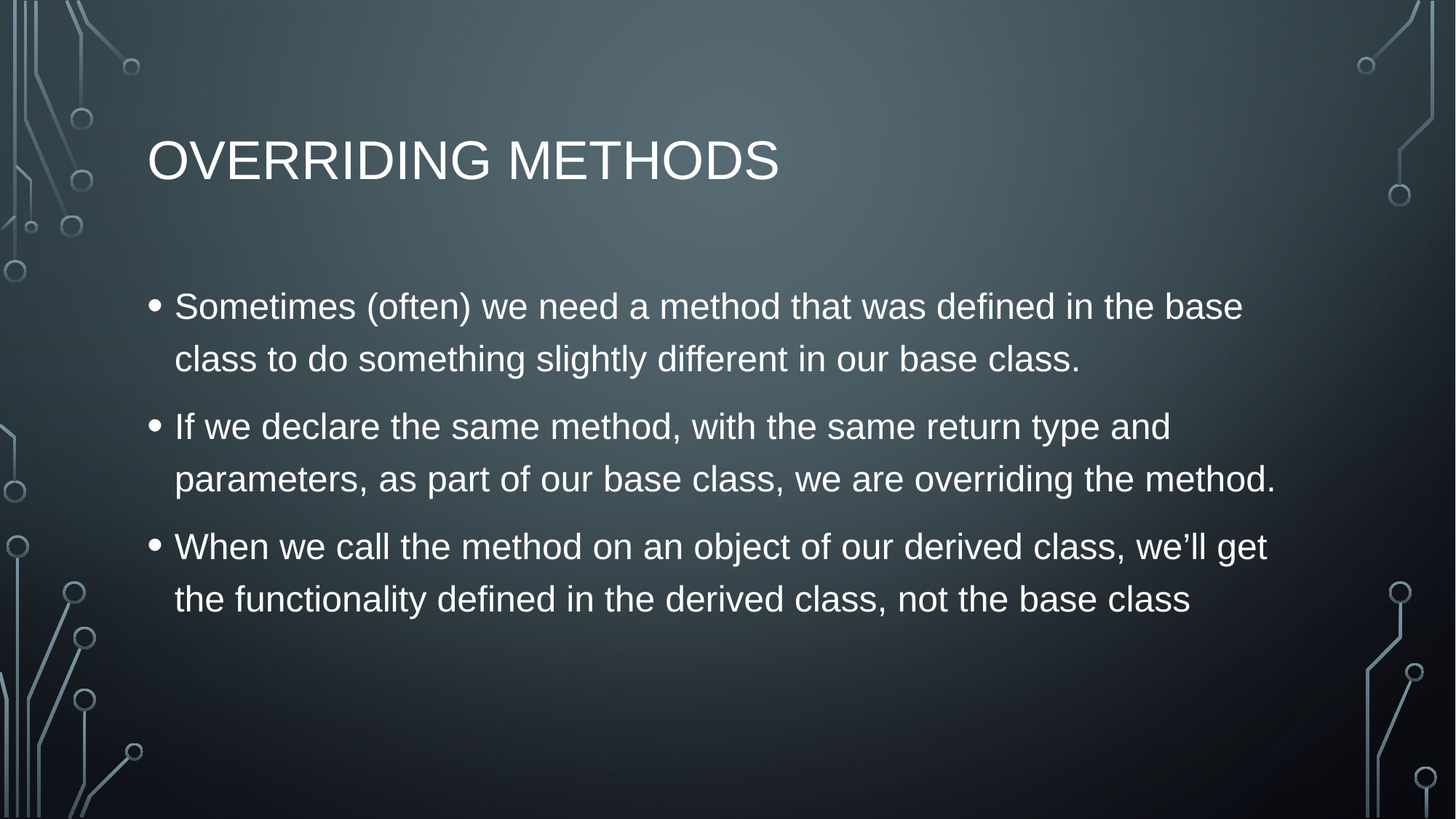

# Overriding Methods
Sometimes (often) we need a method that was defined in the base class to do something slightly different in our base class.
If we declare the same method, with the same return type and parameters, as part of our base class, we are overriding the method.
When we call the method on an object of our derived class, we’ll get the functionality defined in the derived class, not the base class